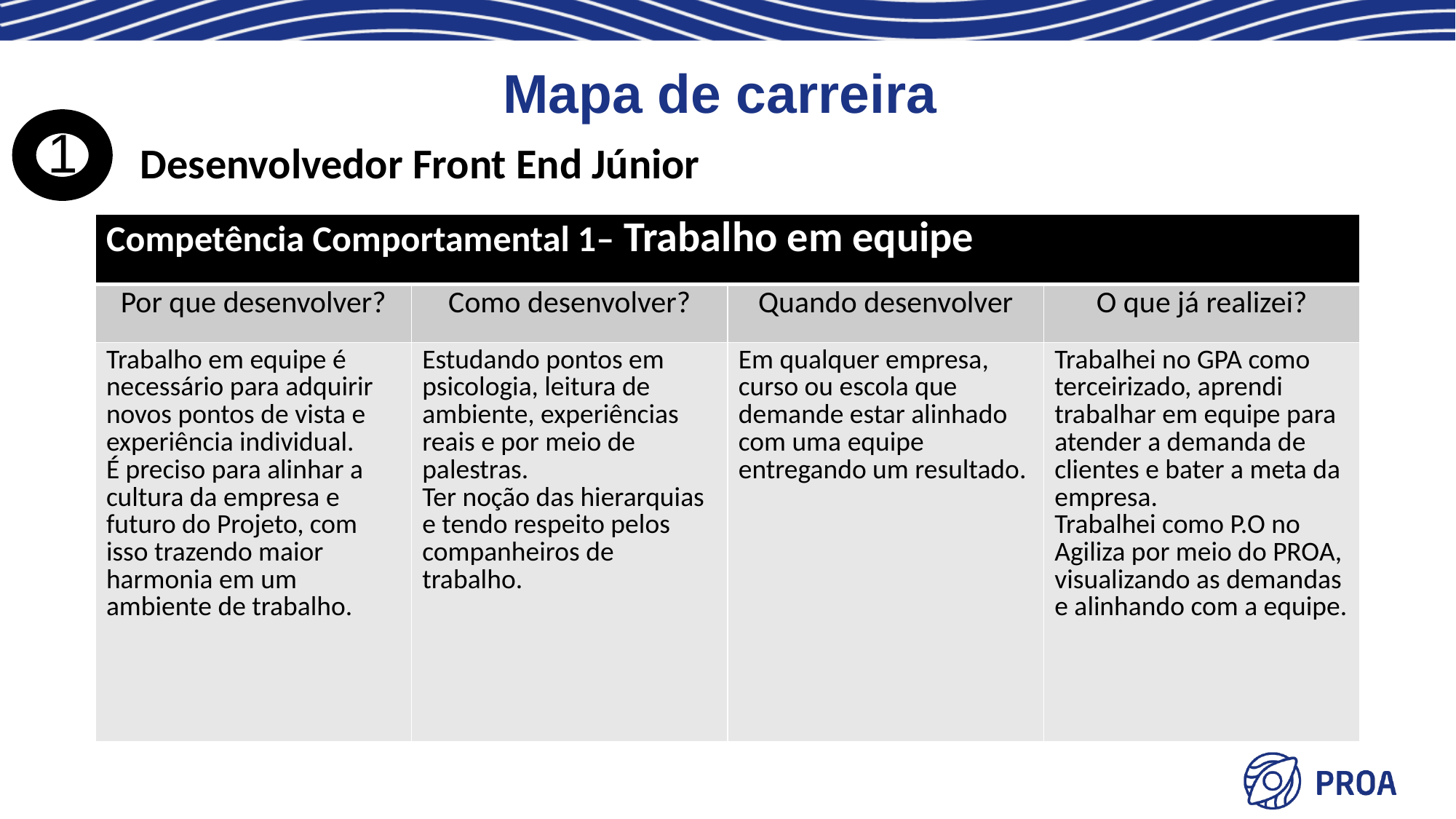

# Mapa de carreira

1

Desenvolvedor Front End Júnior
| Competência Comportamental 1– Trabalho em equipe |  |  |  |
| --- | --- | --- | --- |
| Por que desenvolver? | Como desenvolver? | Quando desenvolver | O que já realizei? |
| Trabalho em equipe é necessário para adquirir novos pontos de vista e experiência individual. É preciso para alinhar a cultura da empresa e futuro do Projeto, com isso trazendo maior harmonia em um ambiente de trabalho. | Estudando pontos em psicologia, leitura de ambiente, experiências reais e por meio de palestras. Ter noção das hierarquias e tendo respeito pelos companheiros de trabalho. | Em qualquer empresa, curso ou escola que demande estar alinhado com uma equipe entregando um resultado. | Trabalhei no GPA como terceirizado, aprendi trabalhar em equipe para atender a demanda de clientes e bater a meta da empresa. Trabalhei como P.O no Agiliza por meio do PROA, visualizando as demandas e alinhando com a equipe. |